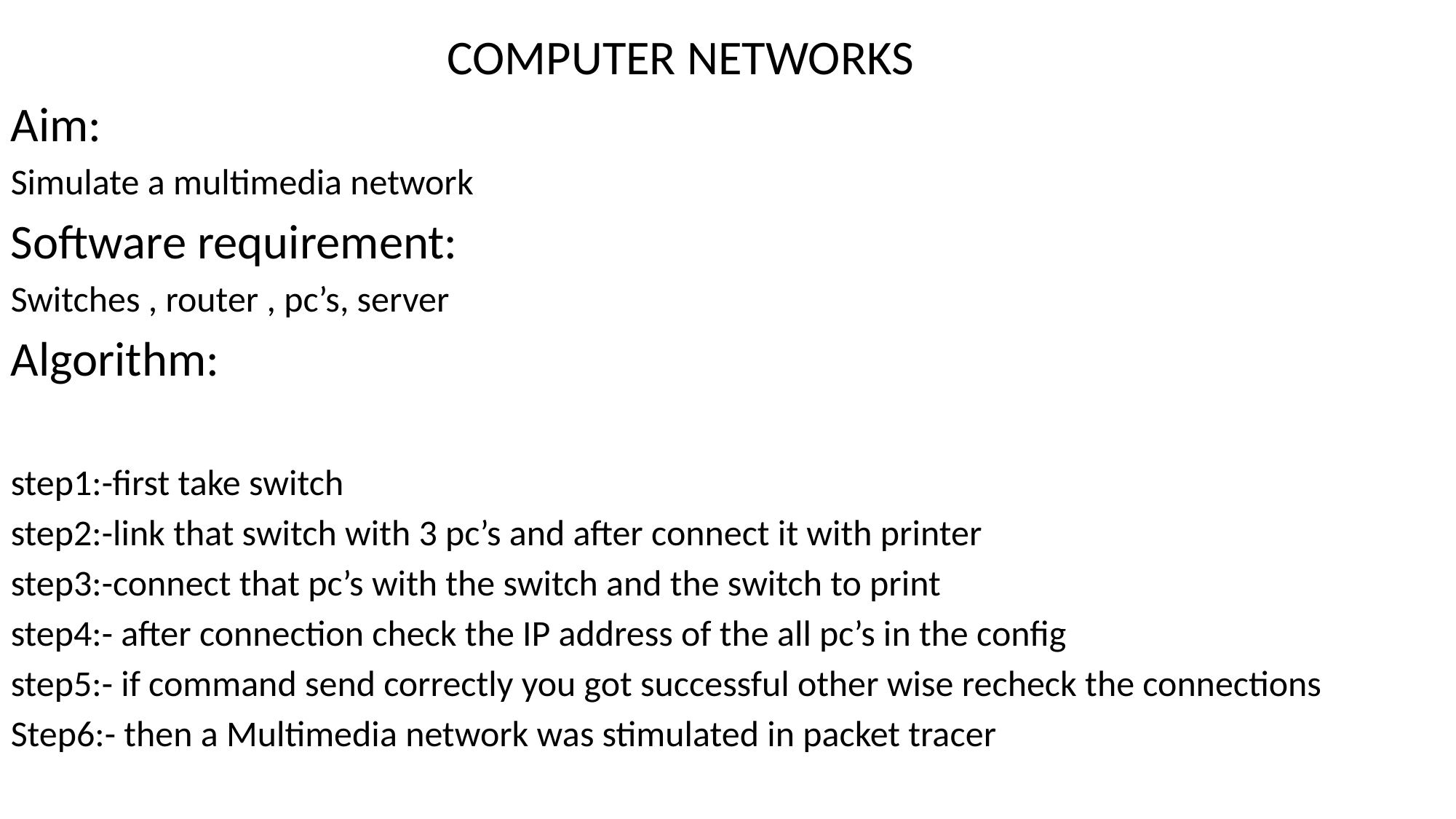

COMPUTER NETWORKS
Aim:
Simulate a multimedia network
Software requirement:
Switches , router , pc’s, server
Algorithm:

step1:-first take switch
step2:-link that switch with 3 pc’s and after connect it with printer
step3:-connect that pc’s with the switch and the switch to print
step4:- after connection check the IP address of the all pc’s in the config
step5:- if command send correctly you got successful other wise recheck the connections
Step6:- then a Multimedia network was stimulated in packet tracer